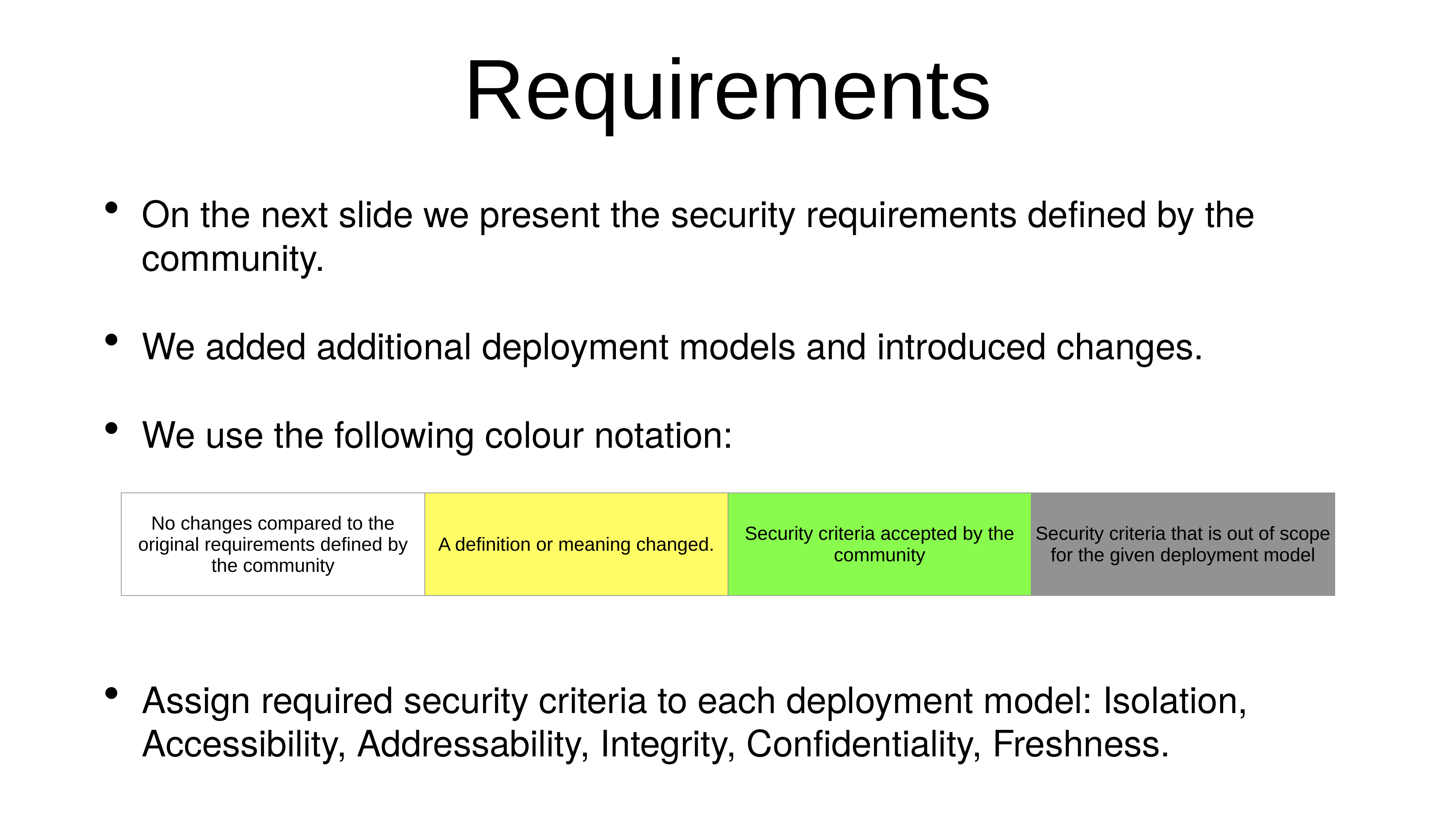

Requirements
On the next slide we present the security requirements defined by the community.
We added additional deployment models and introduced changes.
We use the following colour notation:

Assign required security criteria to each deployment model: Isolation, Accessibility, Addressability, Integrity, Confidentiality, Freshness.
| No changes compared to the original requirements defined by the community | A definition or meaning changed. | Security criteria accepted by the community | Security criteria that is out of scope for the given deployment model |
| --- | --- | --- | --- |
10